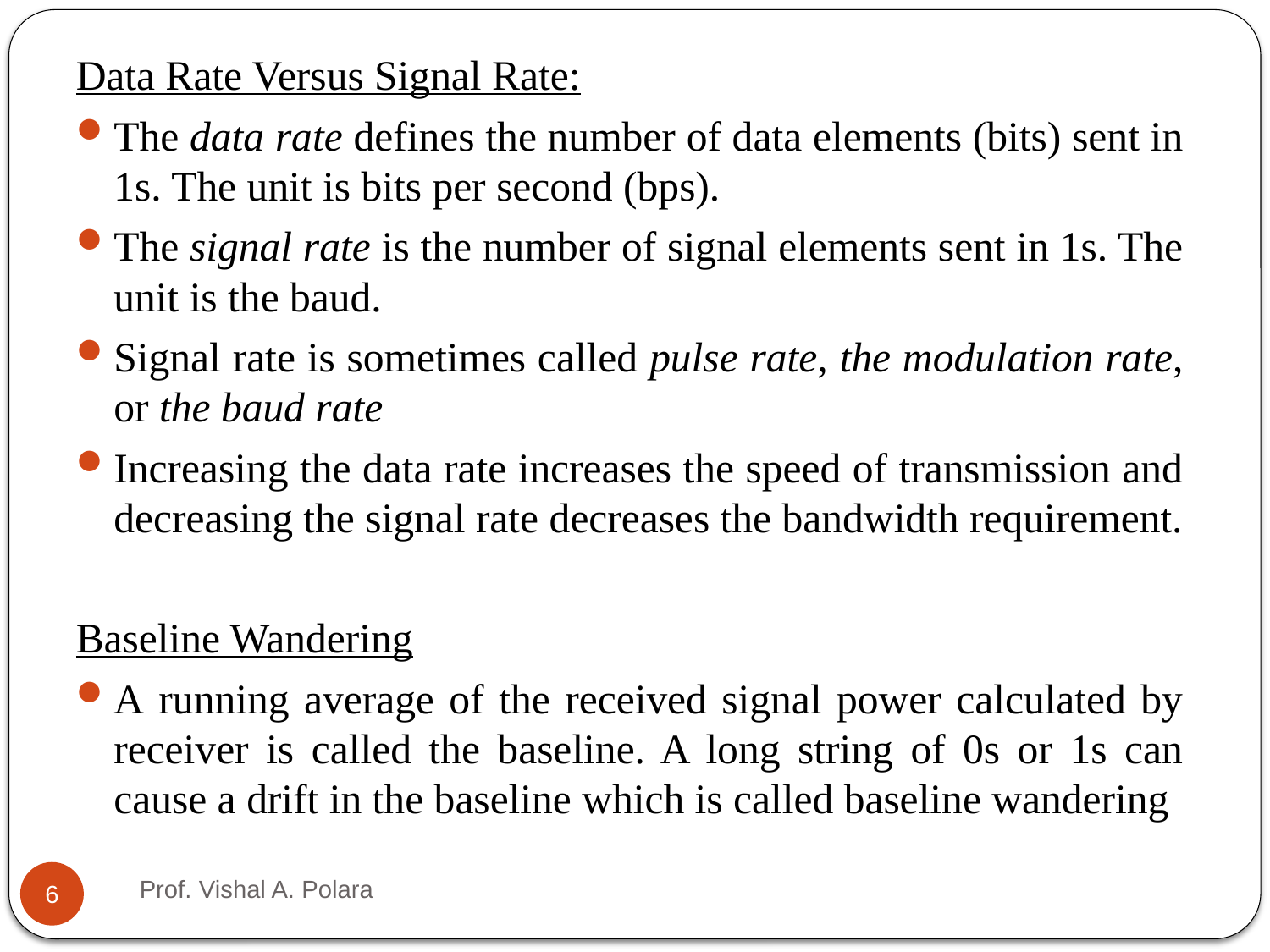

Data Rate Versus Signal Rate:
The data rate defines the number of data elements (bits) sent in 1s. The unit is bits per second (bps).
The signal rate is the number of signal elements sent in 1s. The unit is the baud.
Signal rate is sometimes called pulse rate, the modulation rate, or the baud rate
Increasing the data rate increases the speed of transmission and decreasing the signal rate decreases the bandwidth requirement.

Baseline Wandering
A running average of the received signal power calculated by receiver is called the baseline. A long string of 0s or 1s can cause a drift in the baseline which is called baseline wandering

Prof. Vishal A. Polara
6